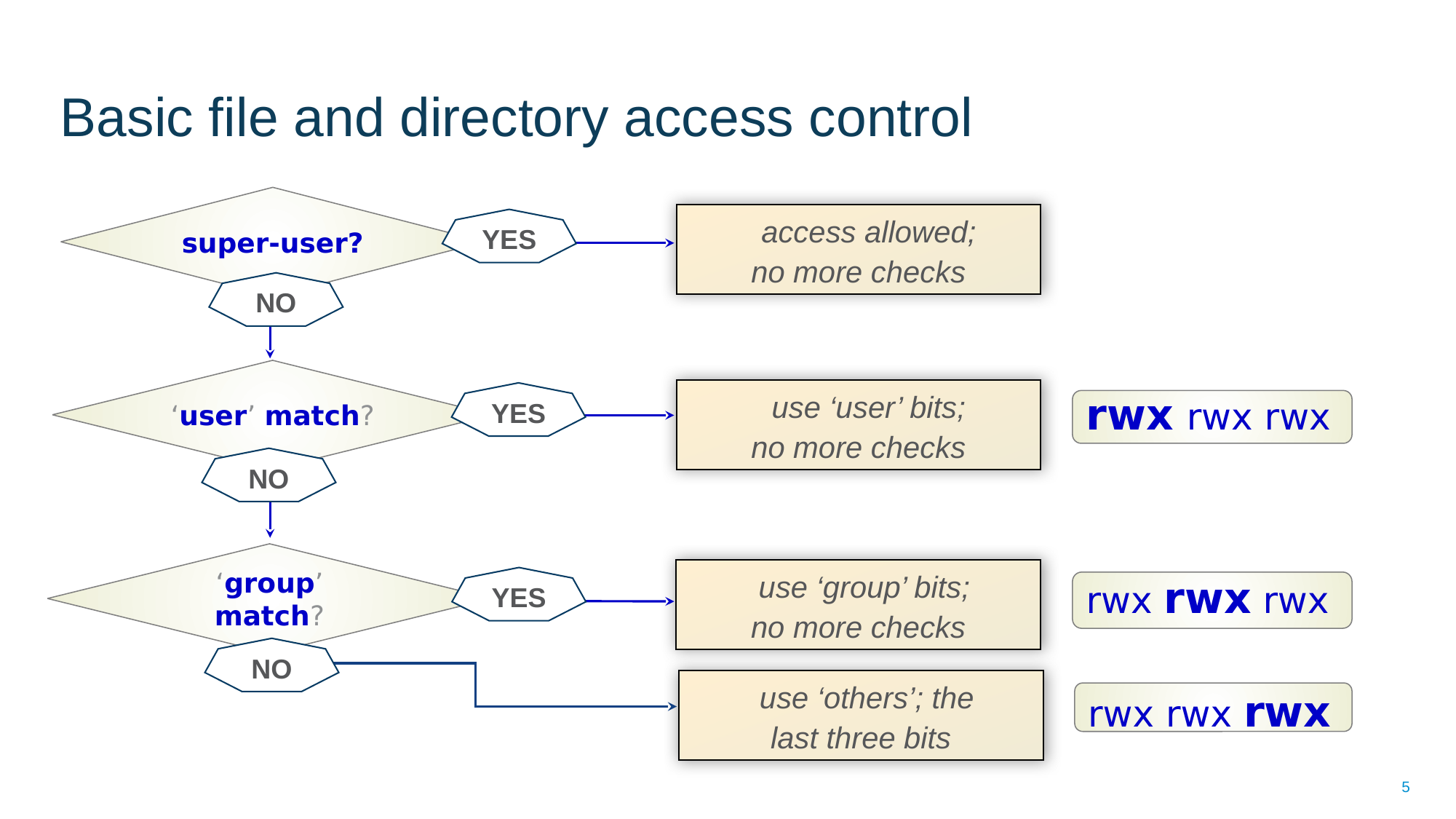

# Basic file and directory access control
super-user?
access allowed;
no more checks
YES
NO
‘user’ match?
use ‘user’ bits;
no more checks
YES
rwx rwx rwx
NO
‘group’ match?
use ‘group’ bits;
no more checks
YES
rwx rwx rwx
NO
use ‘others’; the
last three bits
rwx rwx rwx